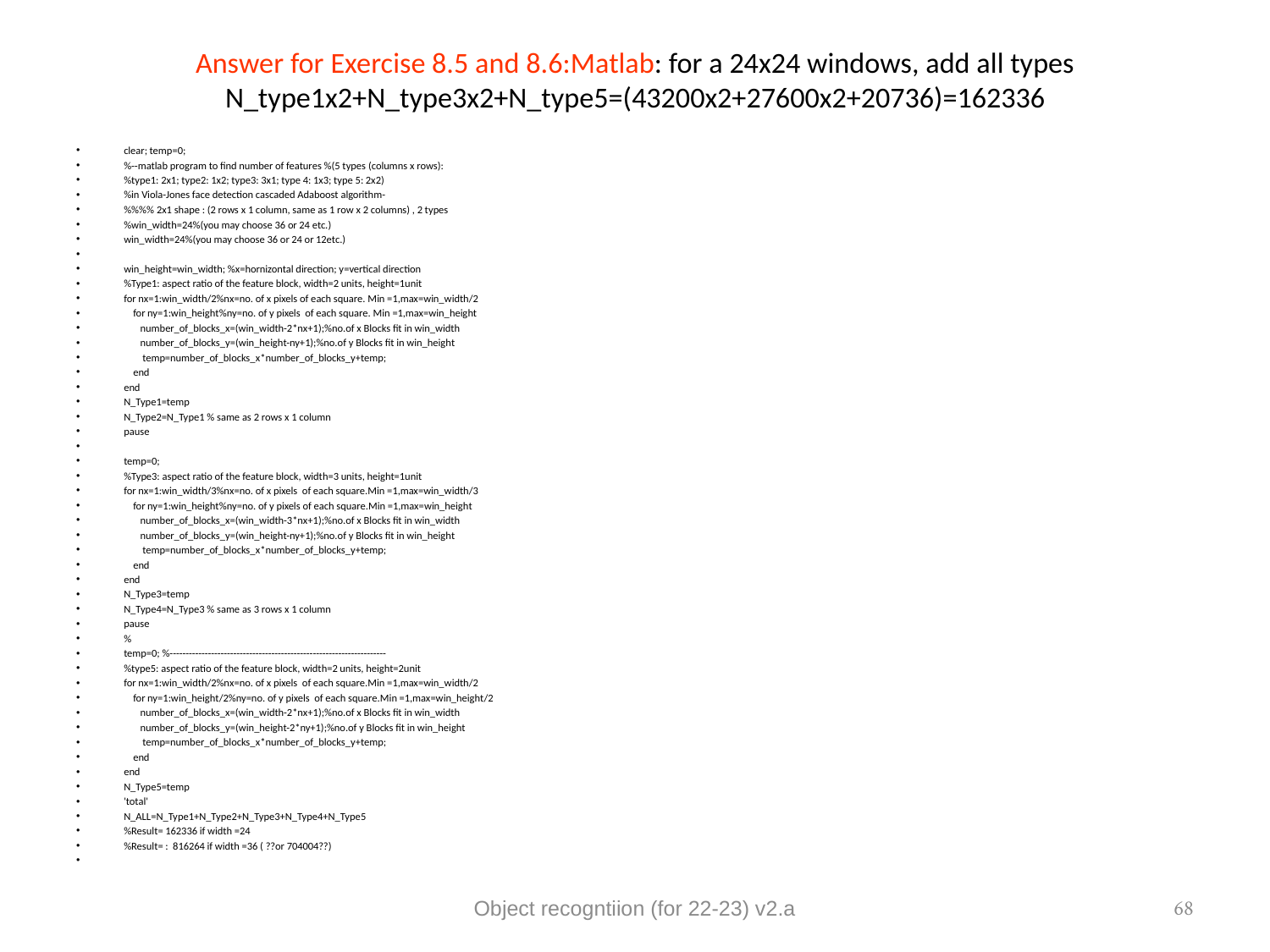

# Answer for Exercise 8.5 and 8.6:Matlab: for a 24x24 windows, add all types N_type1x2+N_type3x2+N_type5=(43200x2+27600x2+20736)=162336
clear; temp=0;
%--matlab program to find number of features %(5 types (columns x rows):
%type1: 2x1; type2: 1x2; type3: 3x1; type 4: 1x3; type 5: 2x2)
%in Viola-Jones face detection cascaded Adaboost algorithm-
%%%% 2x1 shape : (2 rows x 1 column, same as 1 row x 2 columns) , 2 types
%win_width=24%(you may choose 36 or 24 etc.)
win_width=24%(you may choose 36 or 24 or 12etc.)

win_height=win_width; %x=hornizontal direction; y=vertical direction
%Type1: aspect ratio of the feature block, width=2 units, height=1unit
for nx=1:win_width/2%nx=no. of x pixels of each square. Min =1,max=win_width/2
    for ny=1:win_height%ny=no. of y pixels  of each square. Min =1,max=win_height
       number_of_blocks_x=(win_width-2*nx+1);%no.of x Blocks fit in win_width
       number_of_blocks_y=(win_height-ny+1);%no.of y Blocks fit in win_height
        temp=number_of_blocks_x*number_of_blocks_y+temp;
    end
end
N_Type1=temp
N_Type2=N_Type1 % same as 2 rows x 1 column
pause

temp=0;
%Type3: aspect ratio of the feature block, width=3 units, height=1unit
for nx=1:win_width/3%nx=no. of x pixels  of each square.Min =1,max=win_width/3
    for ny=1:win_height%ny=no. of y pixels of each square.Min =1,max=win_height
       number_of_blocks_x=(win_width-3*nx+1);%no.of x Blocks fit in win_width
       number_of_blocks_y=(win_height-ny+1);%no.of y Blocks fit in win_height
        temp=number_of_blocks_x*number_of_blocks_y+temp;
    end
end
N_Type3=temp
N_Type4=N_Type3 % same as 3 rows x 1 column
pause
%
temp=0; %--------------------------------------------------------------------
%type5: aspect ratio of the feature block, width=2 units, height=2unit
for nx=1:win_width/2%nx=no. of x pixels  of each square.Min =1,max=win_width/2
    for ny=1:win_height/2%ny=no. of y pixels  of each square.Min =1,max=win_height/2
       number_of_blocks_x=(win_width-2*nx+1);%no.of x Blocks fit in win_width
       number_of_blocks_y=(win_height-2*ny+1);%no.of y Blocks fit in win_height
        temp=number_of_blocks_x*number_of_blocks_y+temp;
    end
end
N_Type5=temp
'total'
N_ALL=N_Type1+N_Type2+N_Type3+N_Type4+N_Type5
%Result= 162336 if width =24
%Result= :  816264 if width =36 ( ??or 704004??)

Object recogntiion (for 22-23) v2.a
68